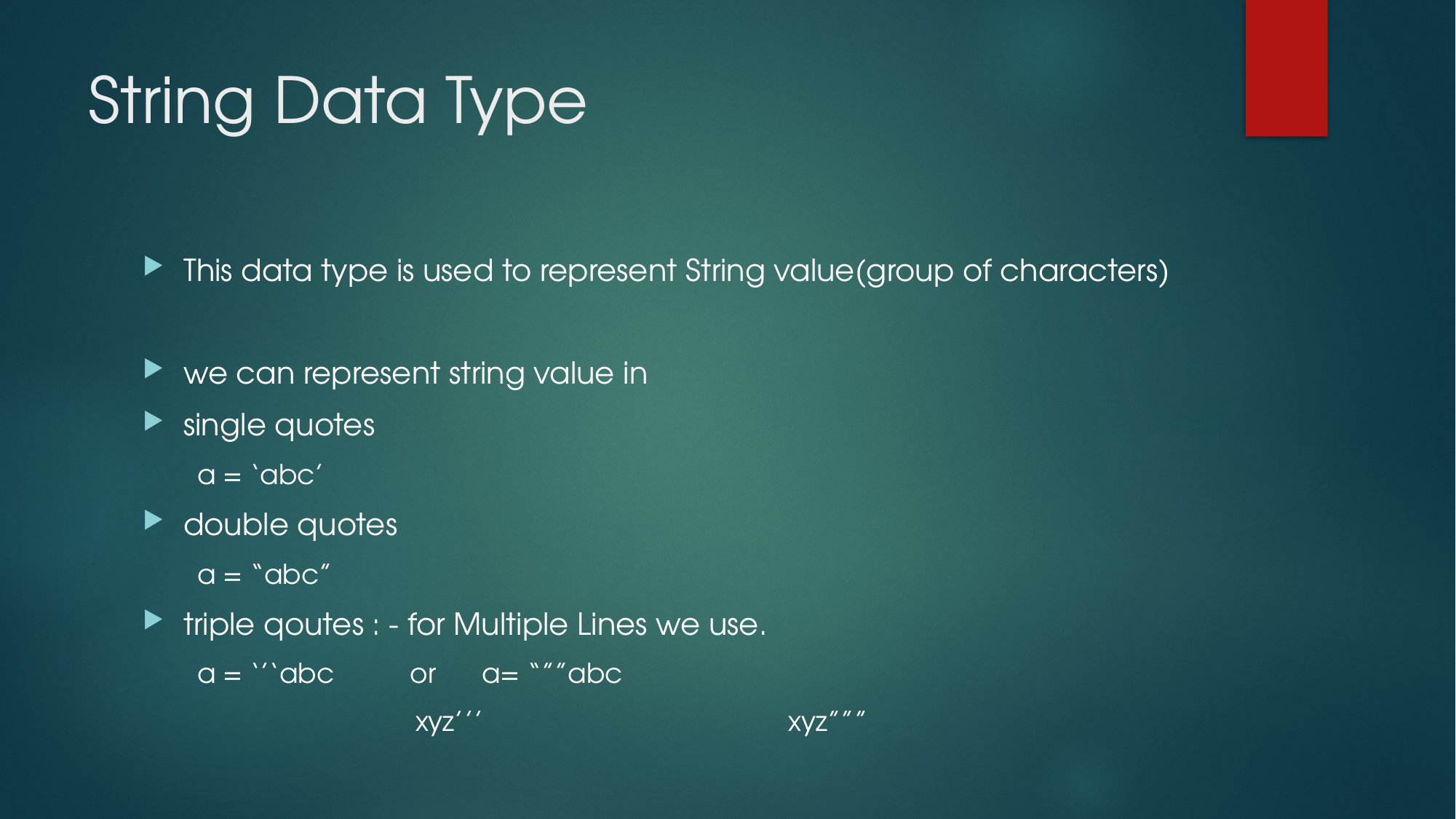

# String Data Type
This data type is used to represent String value(group of characters)

we can represent string value in
single quotes
a = ‘abc’
double quotes
a = “abc”
triple qoutes : - for Multiple Lines we use.
a = ‘’‘abc          or      a= “””abc
		xyz’’’			      xyz”””